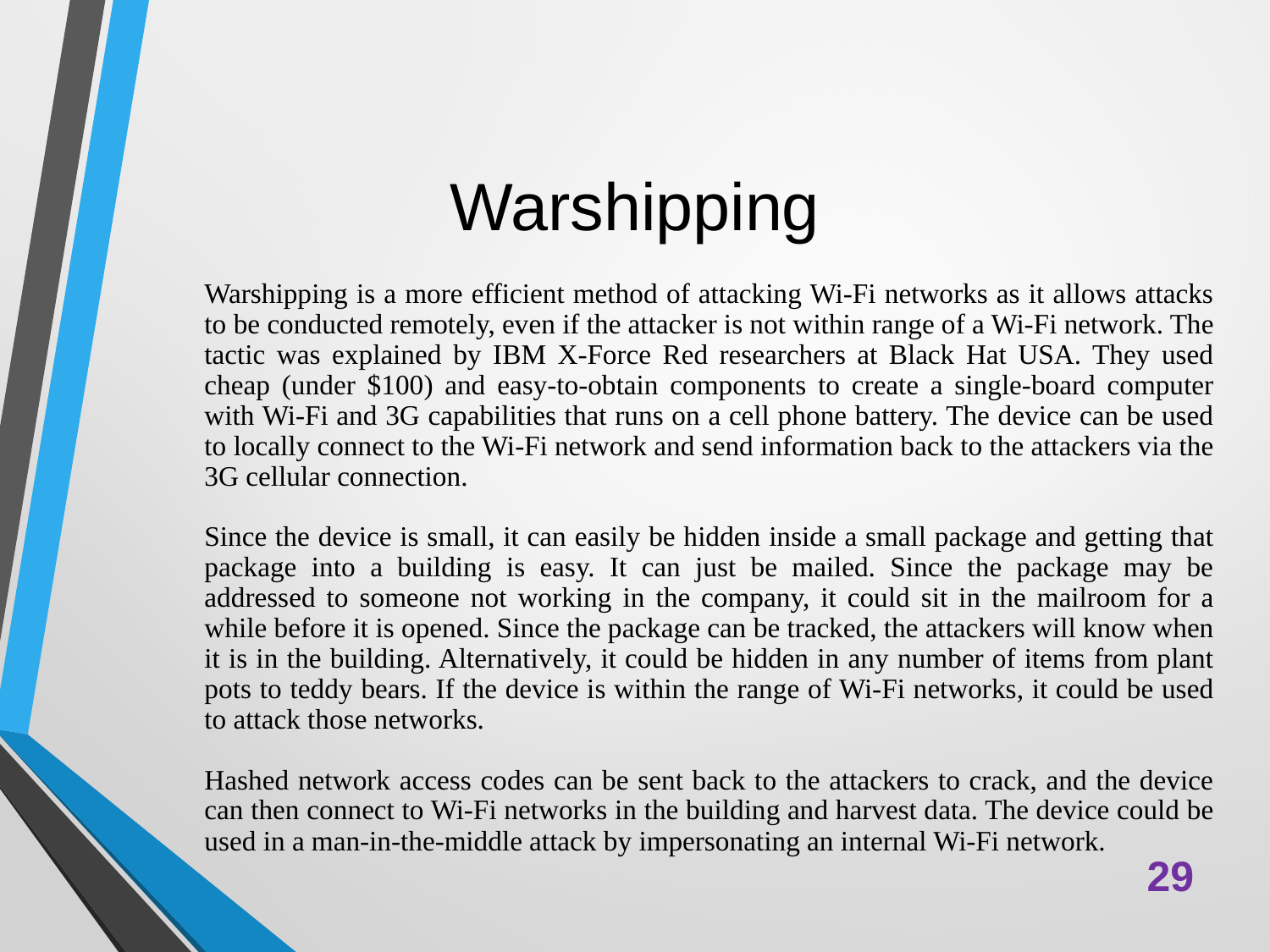

# Warshipping
Warshipping is a more efficient method of attacking Wi-Fi networks as it allows attacks to be conducted remotely, even if the attacker is not within range of a Wi-Fi network. The tactic was explained by IBM X-Force Red researchers at Black Hat USA. They used cheap (under $100) and easy-to-obtain components to create a single-board computer with Wi-Fi and 3G capabilities that runs on a cell phone battery. The device can be used to locally connect to the Wi-Fi network and send information back to the attackers via the 3G cellular connection.
Since the device is small, it can easily be hidden inside a small package and getting that package into a building is easy. It can just be mailed. Since the package may be addressed to someone not working in the company, it could sit in the mailroom for a while before it is opened. Since the package can be tracked, the attackers will know when it is in the building. Alternatively, it could be hidden in any number of items from plant pots to teddy bears. If the device is within the range of Wi-Fi networks, it could be used to attack those networks.
Hashed network access codes can be sent back to the attackers to crack, and the device can then connect to Wi-Fi networks in the building and harvest data. The device could be used in a man-in-the-middle attack by impersonating an internal Wi-Fi network.
29